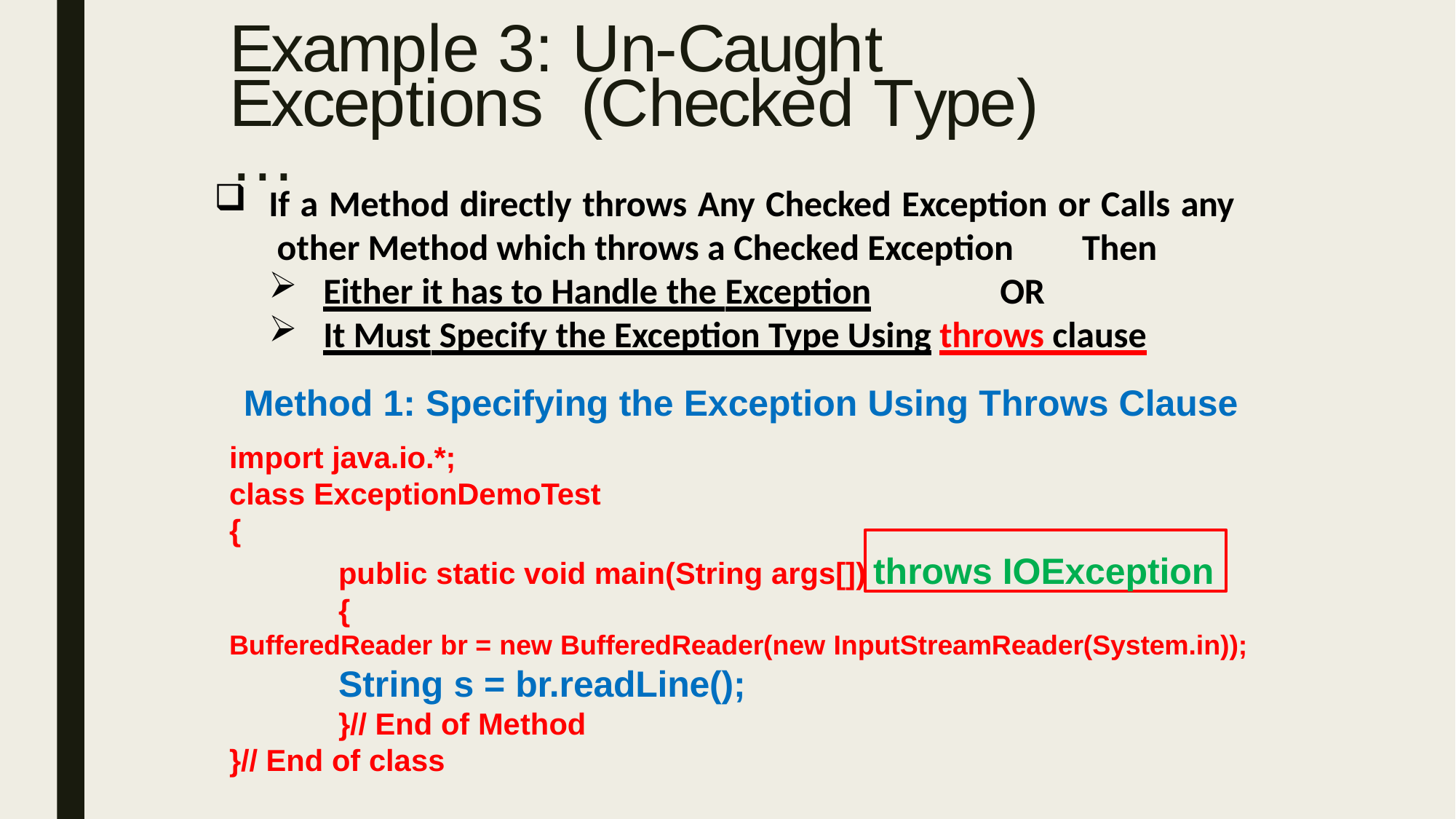

# Example 3: Un-Caught Exceptions  (Checked Type) …
If a Method directly throws Any Checked Exception or Calls any  other Method which throws a Checked Exception	Then
Either it has to Handle the Exception	OR
It Must Specify the Exception Type Using throws clause
Method 1: Specifying the Exception Using Throws Clause
import java.io.*;
class ExceptionDemoTest
{
throws IOException
public static void main(String args[])
{
BufferedReader br = new BufferedReader(new InputStreamReader(System.in));
String s = br.readLine();
}// End of Method
}// End of class